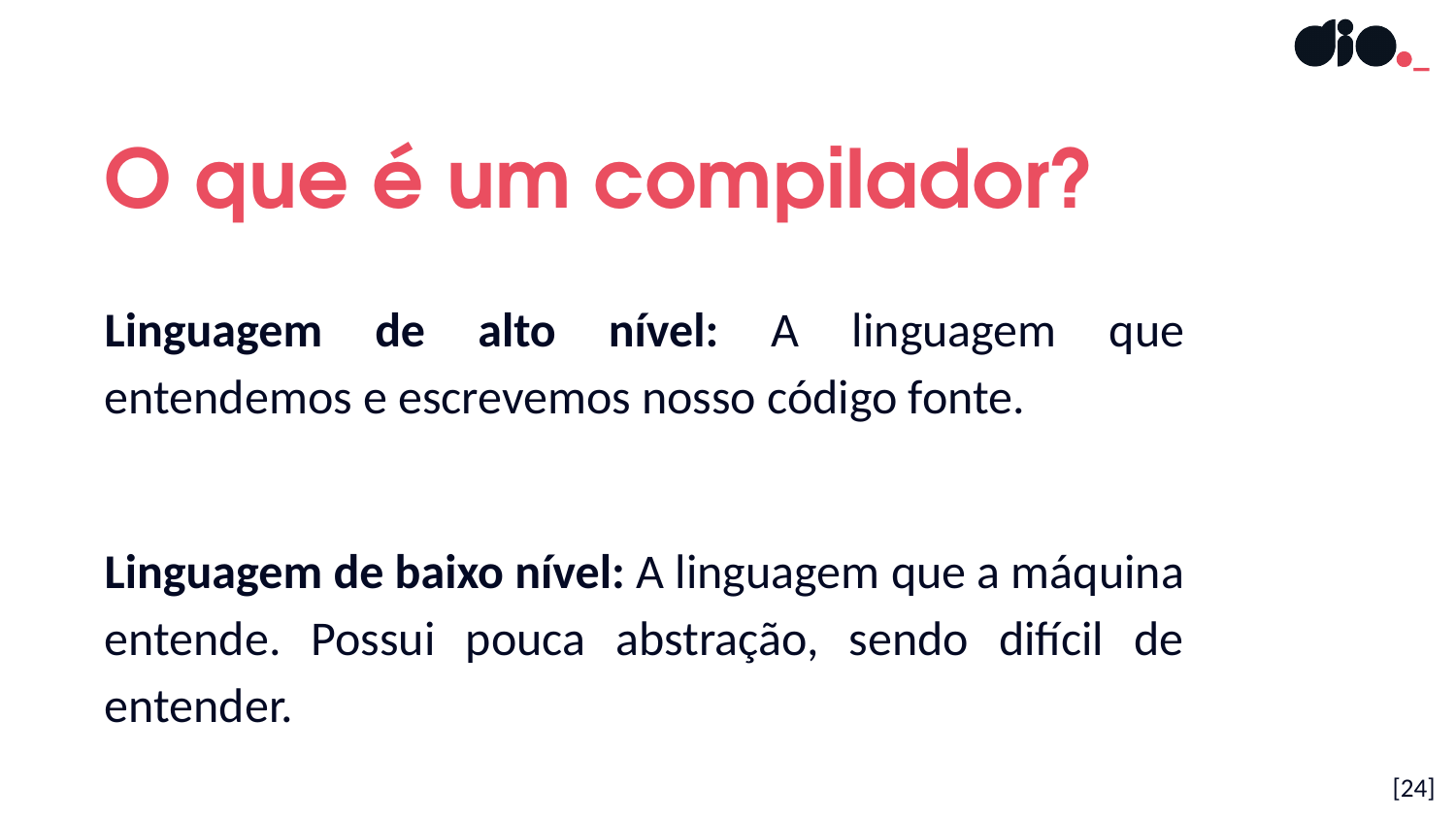

O que é um compilador?
Linguagem de alto nível: A linguagem que entendemos e escrevemos nosso código fonte.

Linguagem de baixo nível: A linguagem que a máquina entende. Possui pouca abstração, sendo difícil de entender.
[24]